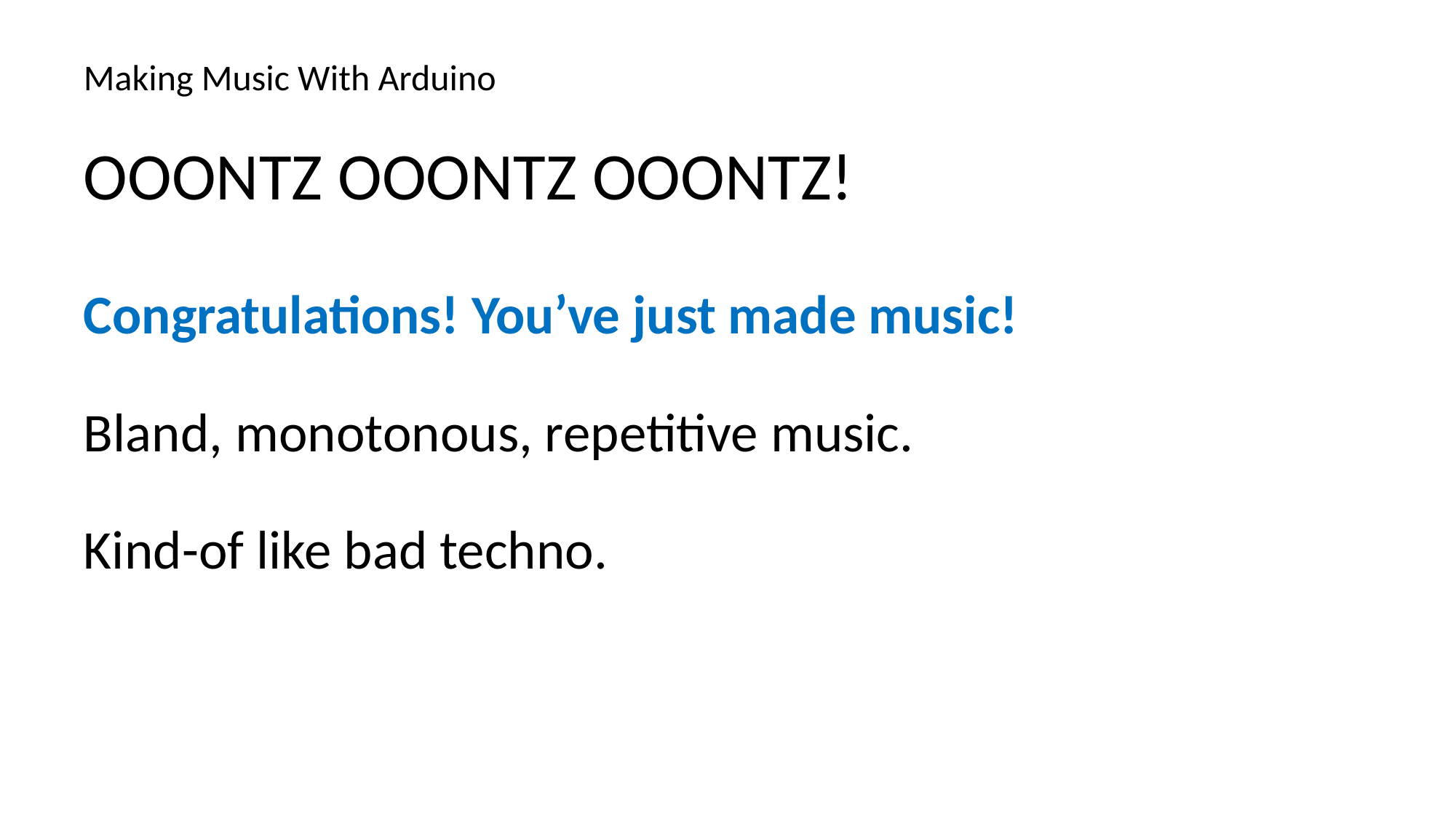

# Making Music With Arduino
OOONTZ OOONTZ OOONTZ!

Congratulations! You’ve just made music!

Bland, monotonous, repetitive music.

Kind-of like bad techno.